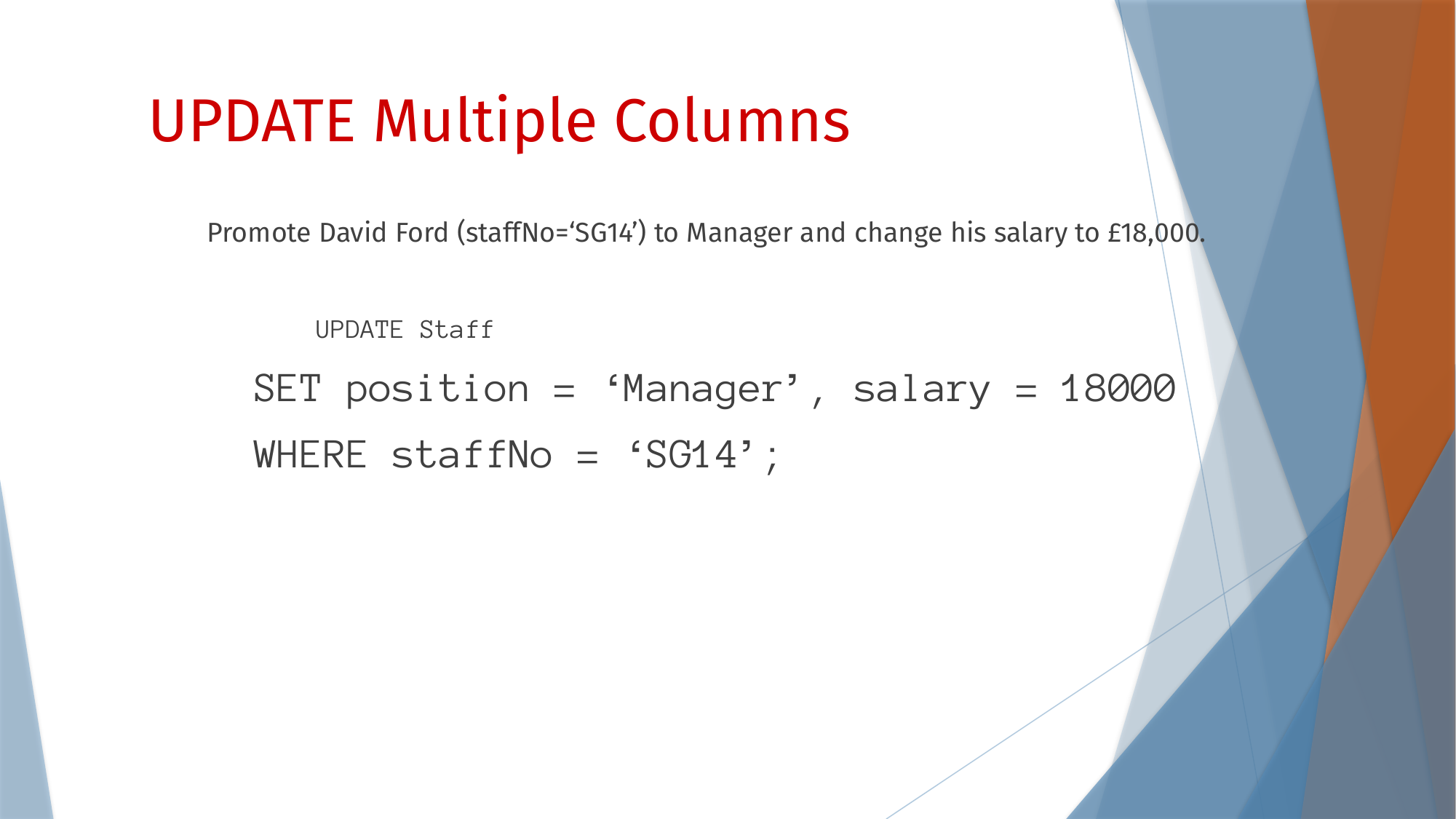

# UPDATE Multiple Columns
	Promote David Ford (staffNo=‘SG14’) to Manager and change his salary to £18,000.

		UPDATE Staff
	SET position = ‘Manager’, salary = 18000
	WHERE staffNo = ‘SG14’;